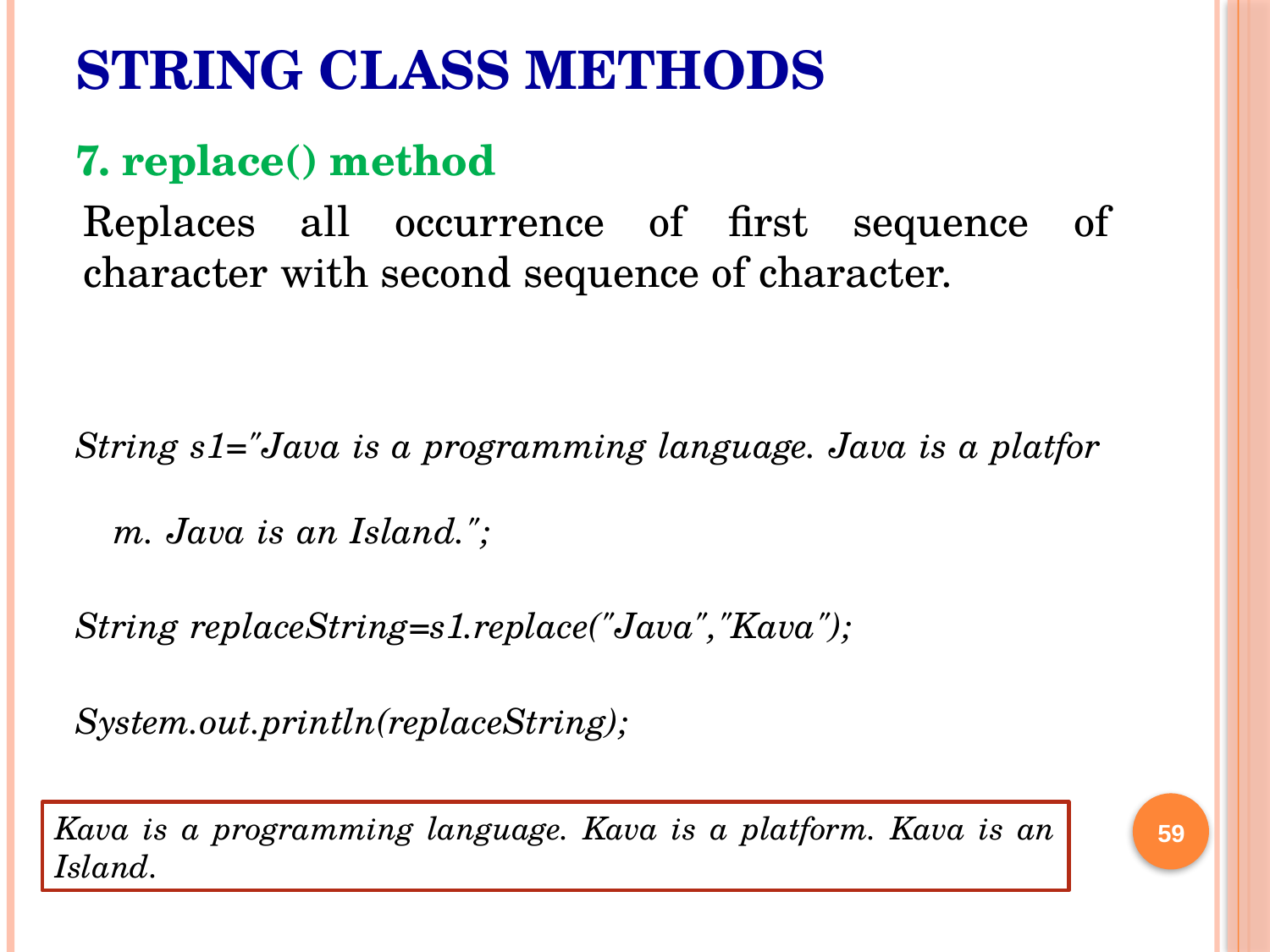

# String Class Methods
7. replace() method
Replaces all occurrence of first sequence of character with second sequence of character.

String s1="Java is a programming language. Java is a platform. Java is an Island.";
String replaceString=s1.replace("Java","Kava");
System.out.println(replaceString);

59
Kava is a programming language. Kava is a platform. Kava is an Island.